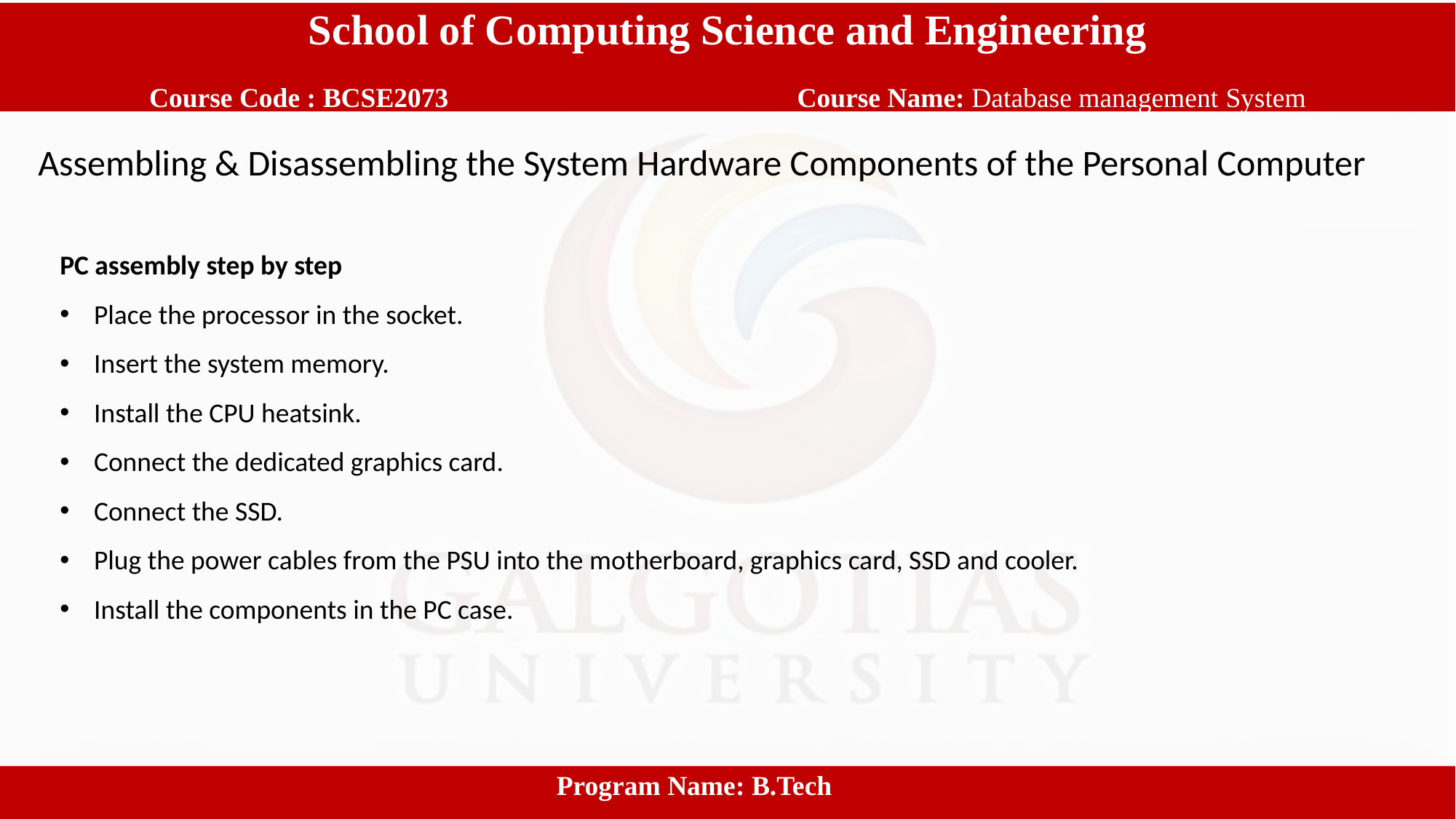

School of Computing Science and Engineering
 Course Code : BCSE2073		   		Course Name: Database management System

 Assembling & Disassembling the System Hardware Components of the Personal Computer

PC assembly step by step
Place the processor in the socket.
Insert the system memory.
Install the CPU heatsink.
Connect the dedicated graphics card.
Connect the SSD.
Plug the power cables from the PSU into the motherboard, graphics card, SSD and cooler.
Install the components in the PC case.

					Program Name: B.Tech